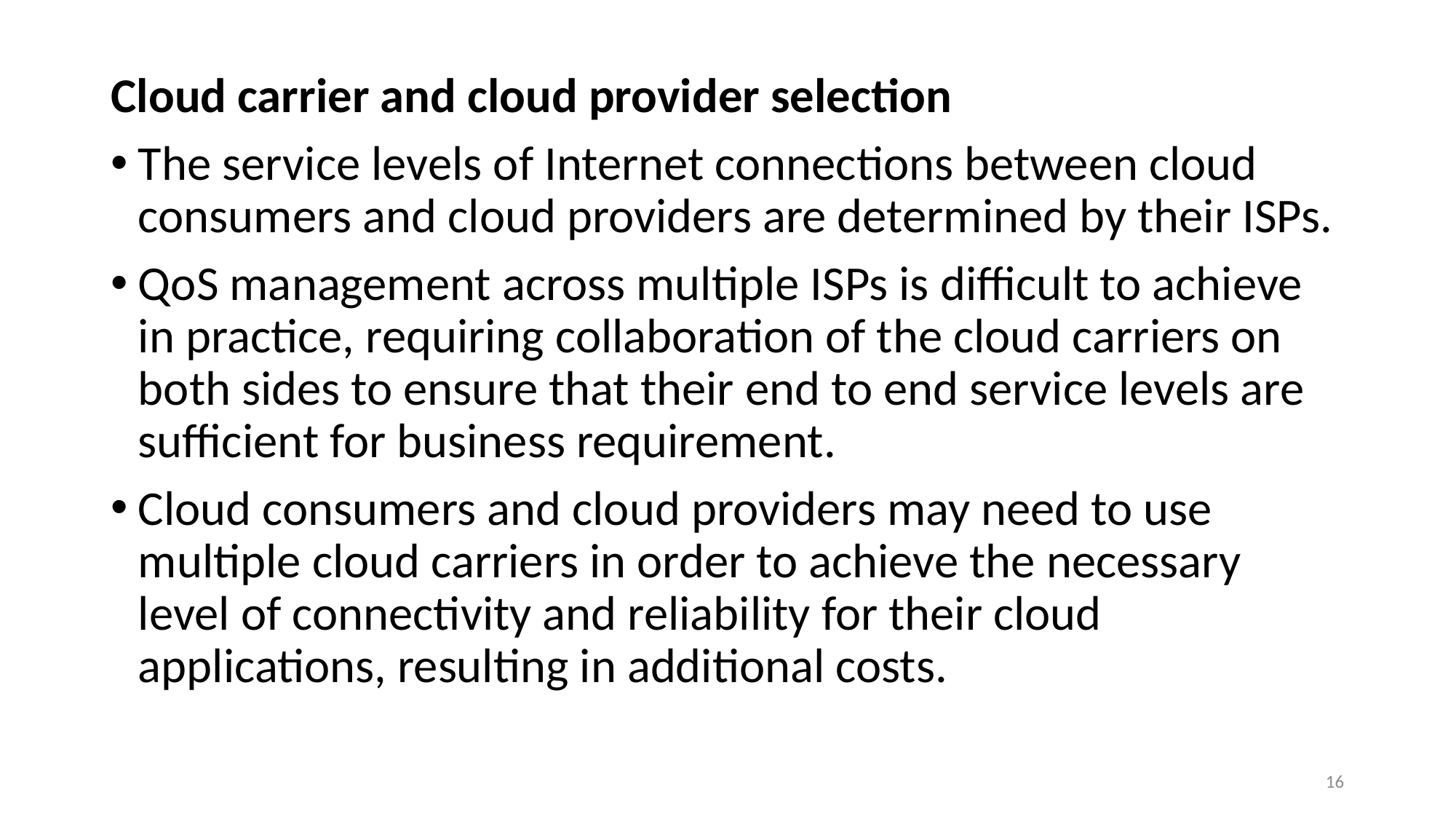

Cloud carrier and cloud provider selection
The service levels of Internet connections between cloud consumers and cloud providers are determined by their ISPs.
QoS management across multiple ISPs is difficult to achieve in practice, requiring collaboration of the cloud carriers on both sides to ensure that their end to end service levels are sufficient for business requirement.
Cloud consumers and cloud providers may need to use multiple cloud carriers in order to achieve the necessary level of connectivity and reliability for their cloud applications, resulting in additional costs.
16